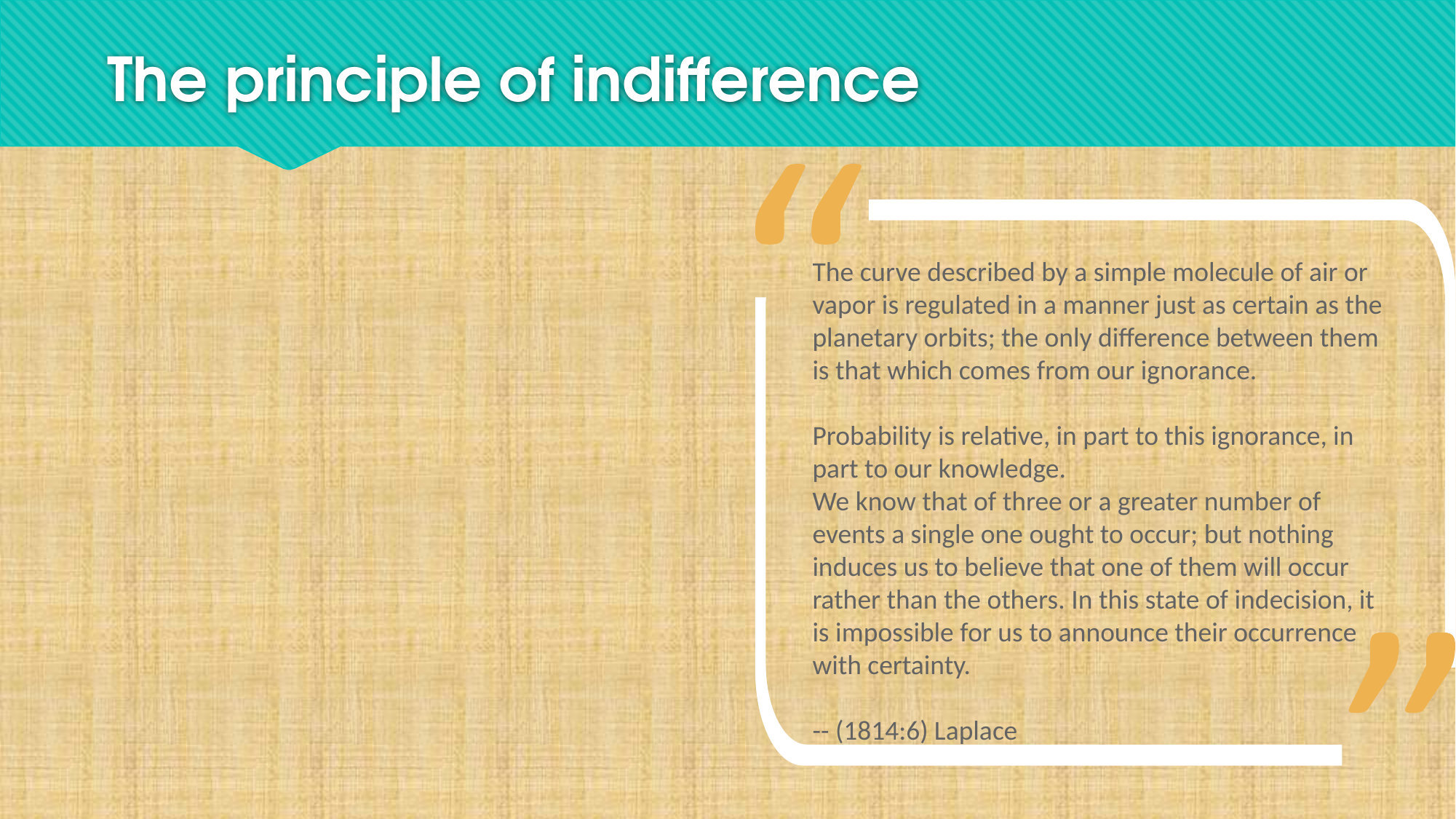

# The principle of indifference

The curve described by a simple molecule of air or vapor is regulated in a manner just as certain as the planetary orbits; the only difference between them is that which comes from our ignorance.

Probability is relative, in part to this ignorance, in part to our knowledge.
We know that of three or a greater number of events a single one ought to occur; but nothing induces us to believe that one of them will occur rather than the others. In this state of indecision, it is impossible for us to announce their occurrence with certainty.

-- (1814:6) Laplace